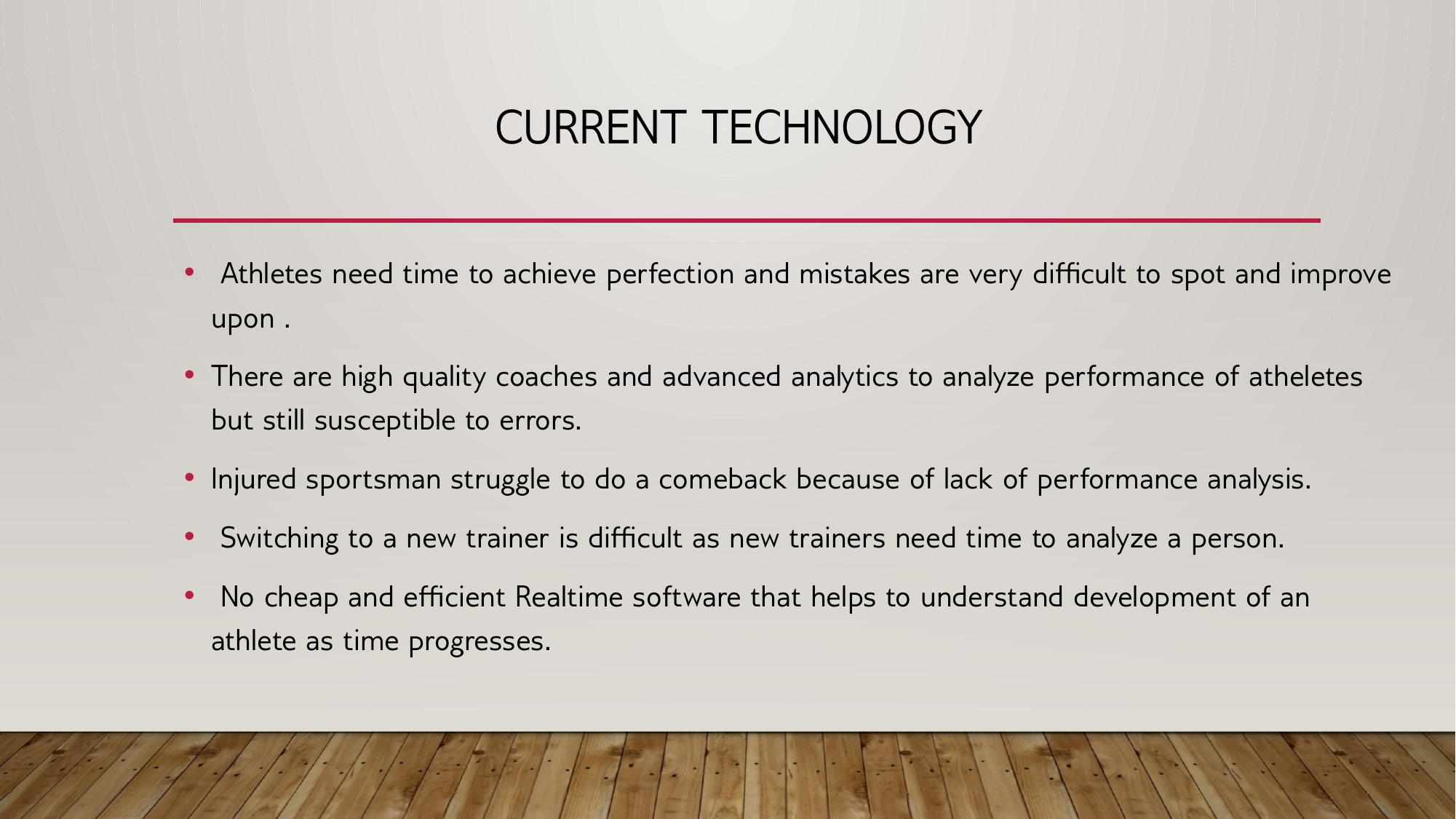

# CURRENT technology
 Athletes need time to achieve perfection and mistakes are very difficult to spot and improve upon .
There are high quality coaches and advanced analytics to analyze performance of atheletes but still susceptible to errors.
Injured sportsman struggle to do a comeback because of lack of performance analysis.
 Switching to a new trainer is difficult as new trainers need time to analyze a person.
 No cheap and efficient Realtime software that helps to understand development of an athlete as time progresses.